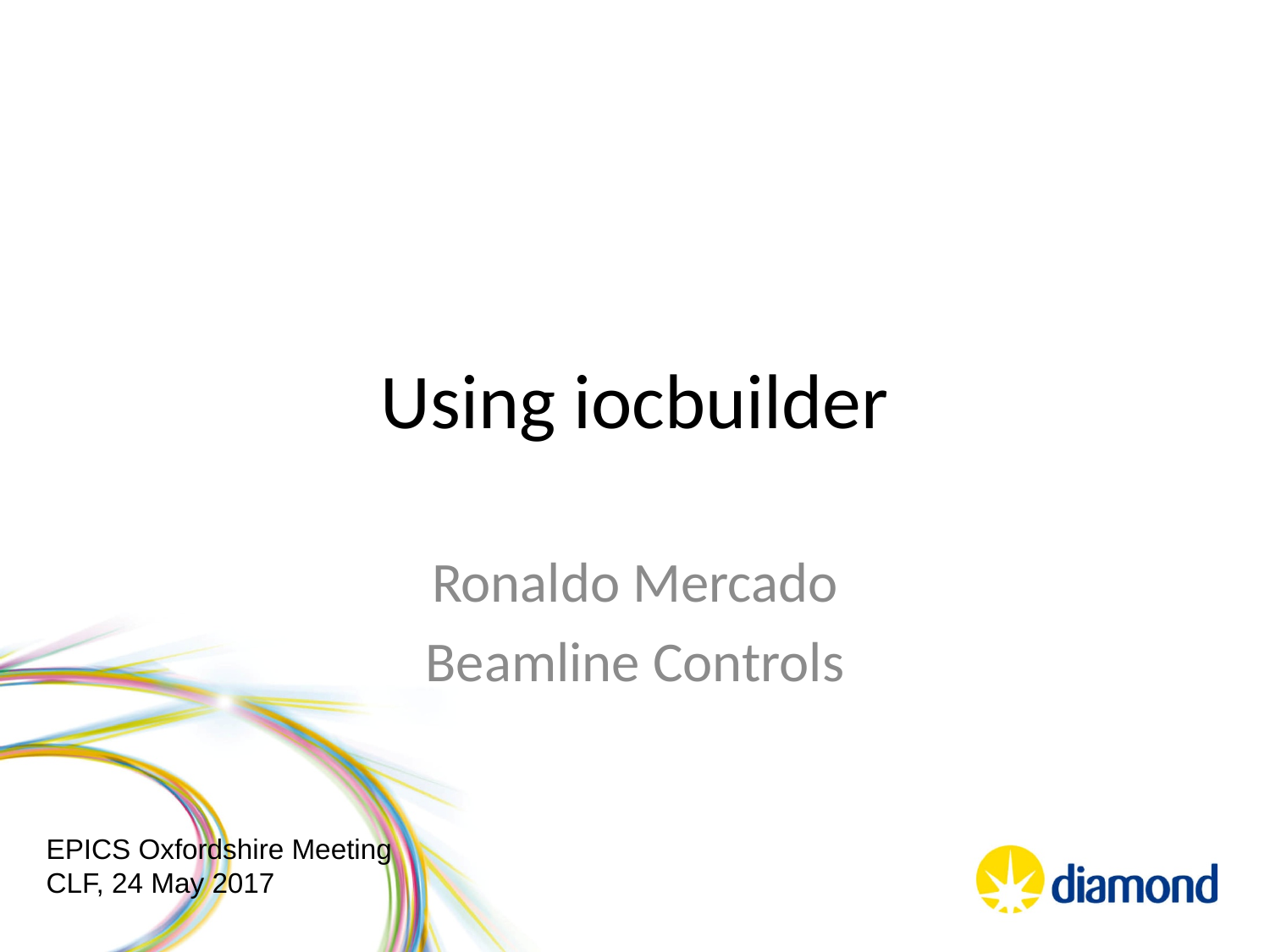

# Using iocbuilder
Ronaldo Mercado
Beamline Controls
EPICS Oxfordshire Meeting
CLF, 24 May 2017